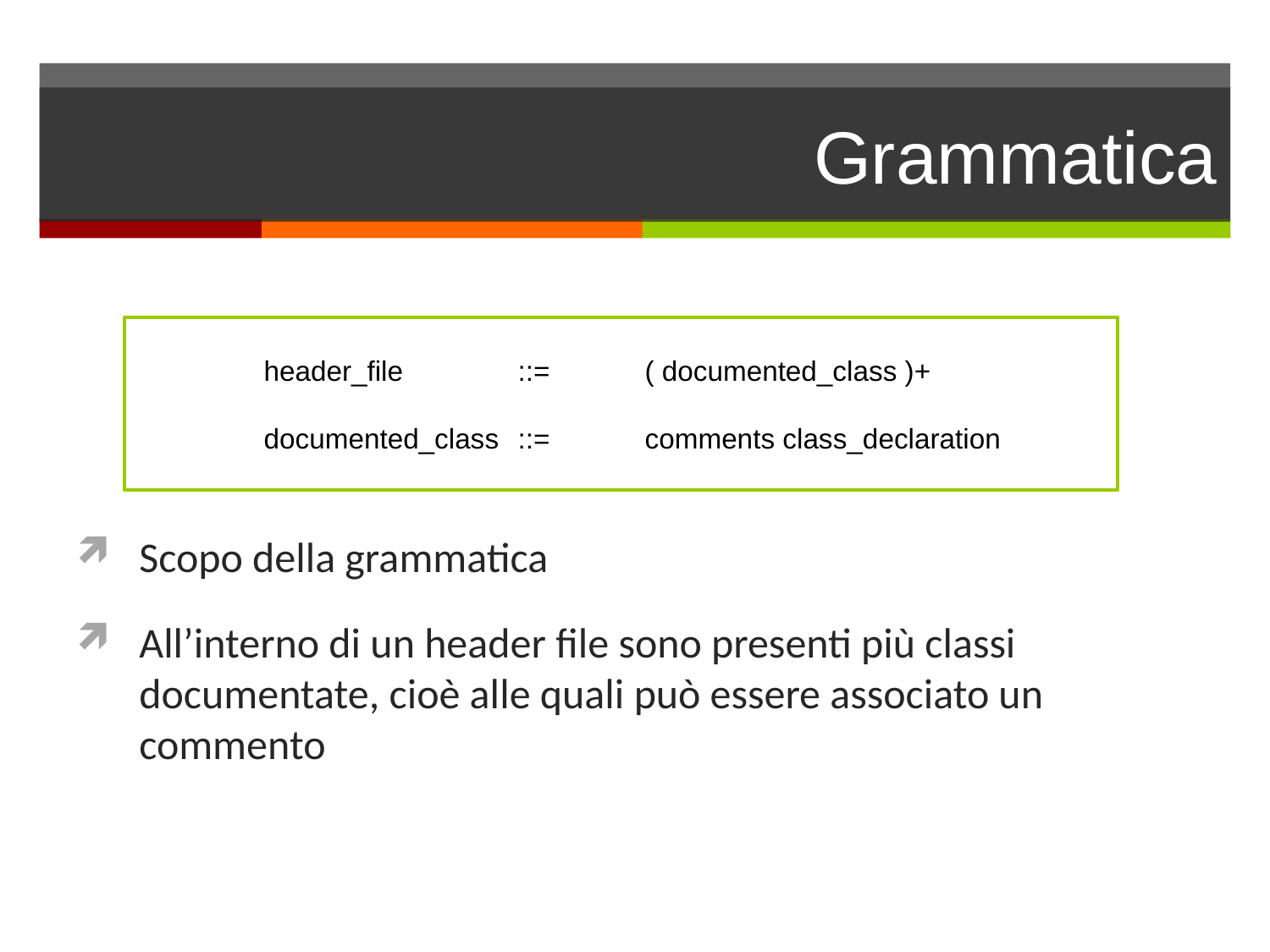

# Grammatica
	header_file	::=	( documented_class )+

	documented_class	::=	comments class_declaration
Scopo della grammatica
All’interno di un header file sono presenti più classi documentate, cioè alle quali può essere associato un commento